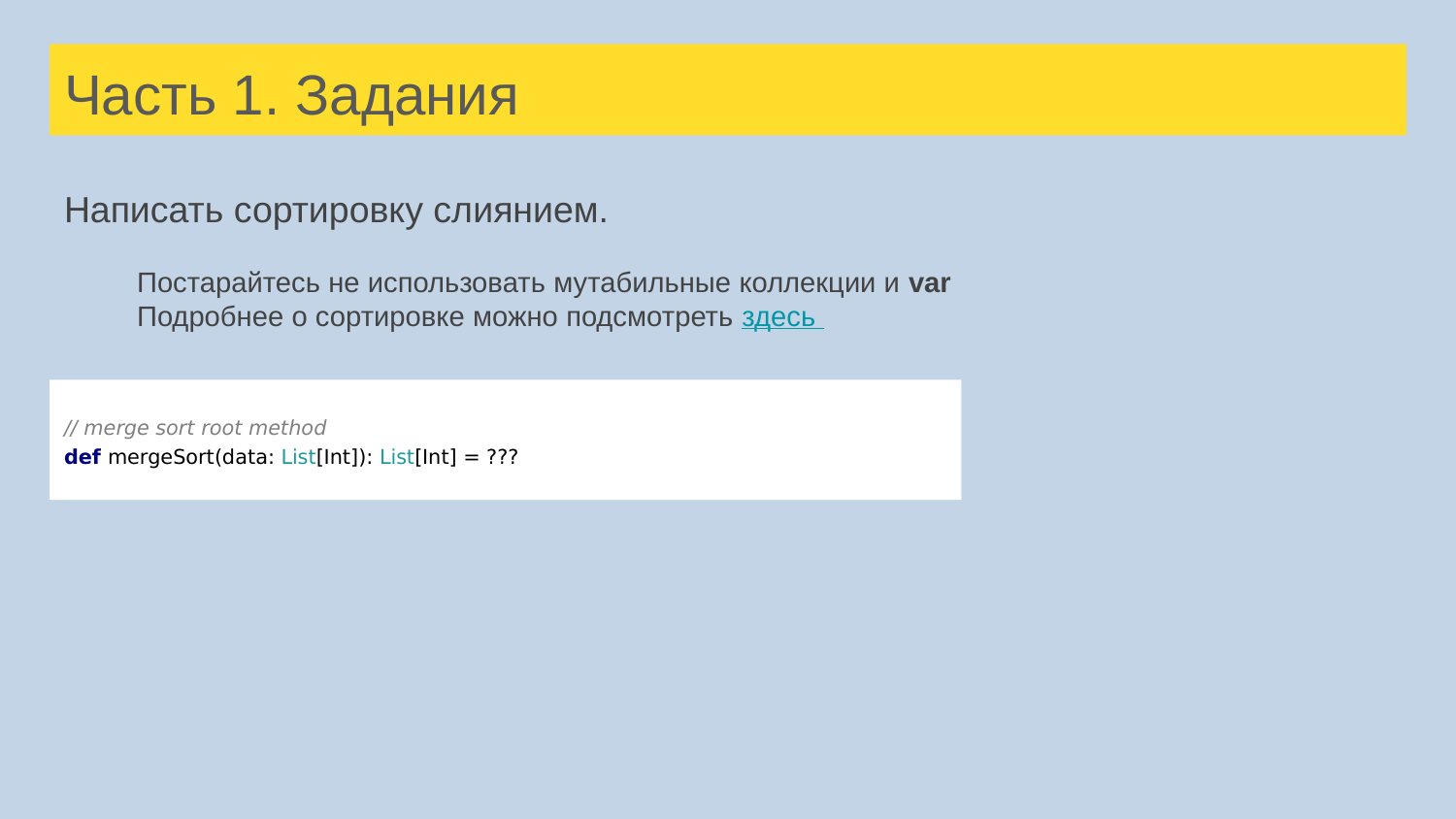

# Часть 1. Задания
Написать сортировку слиянием.

Постарайтесь не использовать мутабильные коллекции и var
Подробнее о сортировке можно подсмотреть здесь

// merge sort root method
def mergeSort(data: List[Int]): List[Int] = ???